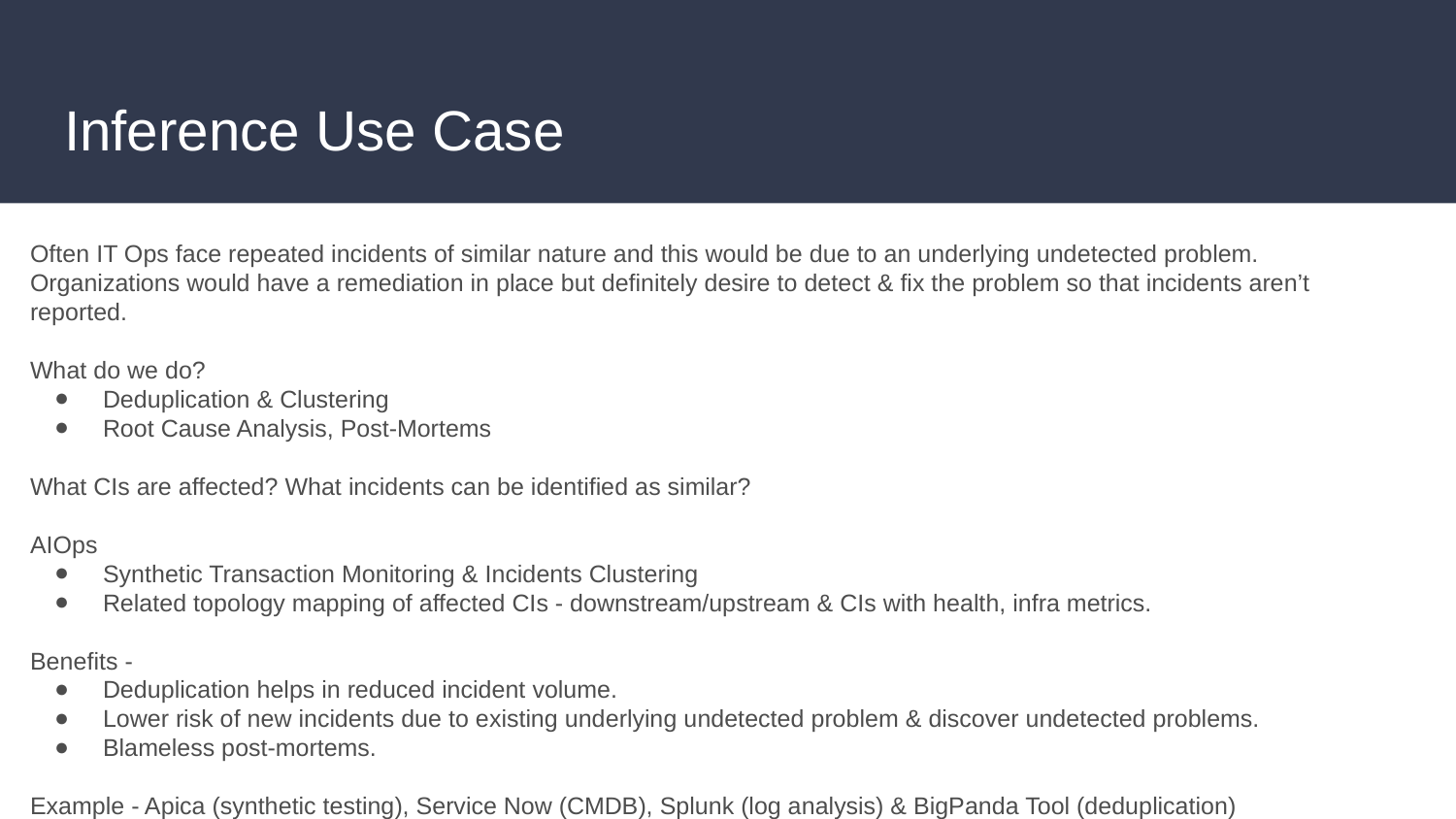

# Inference Use Case
Often IT Ops face repeated incidents of similar nature and this would be due to an underlying undetected problem. Organizations would have a remediation in place but definitely desire to detect & fix the problem so that incidents aren’t reported.

What do we do?
Deduplication & Clustering
Root Cause Analysis, Post-Mortems

What CIs are affected? What incidents can be identified as similar?

AIOps
Synthetic Transaction Monitoring & Incidents Clustering
Related topology mapping of affected CIs - downstream/upstream & CIs with health, infra metrics.

Benefits -
Deduplication helps in reduced incident volume.
Lower risk of new incidents due to existing underlying undetected problem & discover undetected problems.
Blameless post-mortems.

Example - Apica (synthetic testing), Service Now (CMDB), Splunk (log analysis) & BigPanda Tool (deduplication)